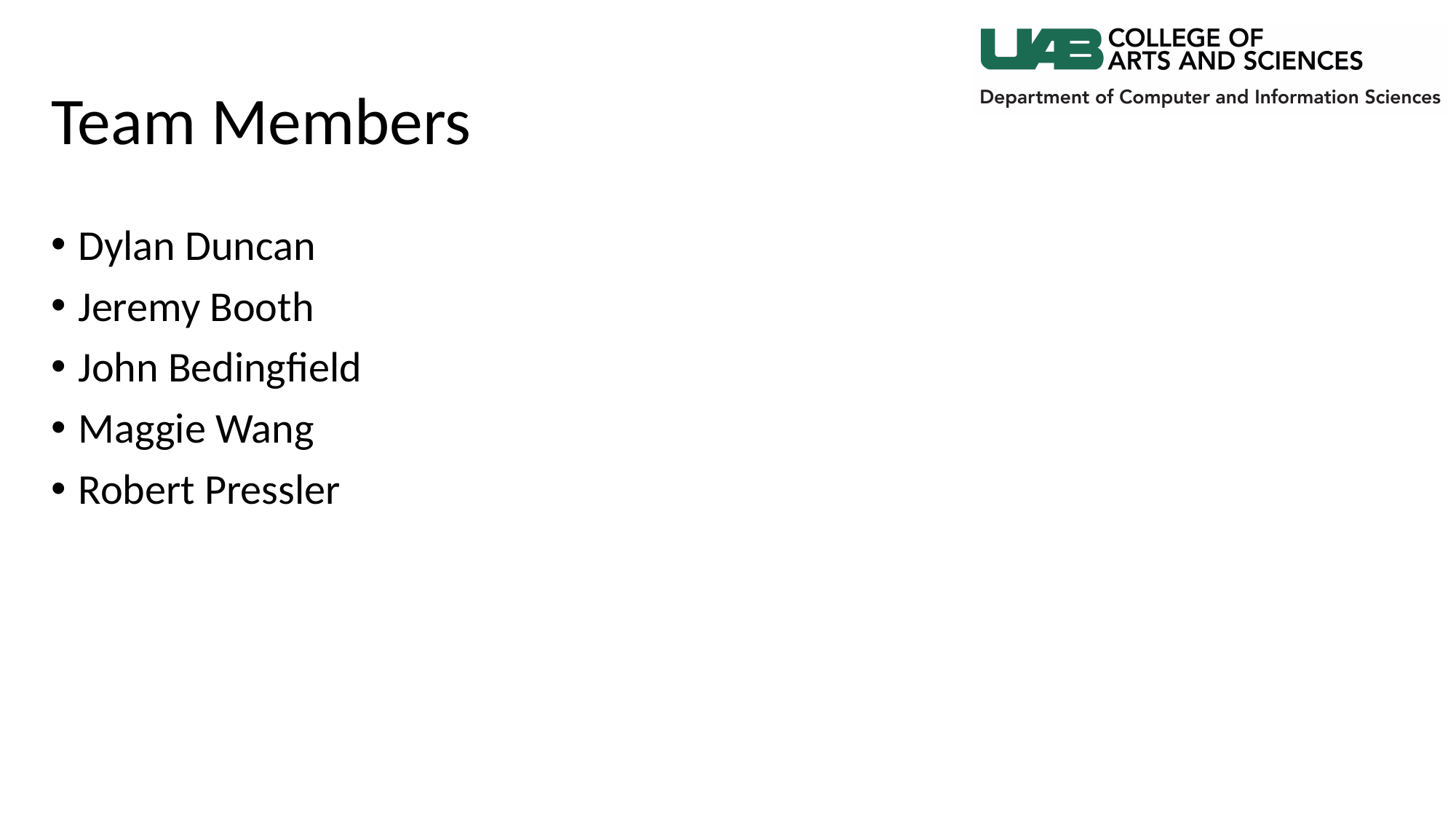

# Team Members
Dylan Duncan
Jeremy Booth
John Bedingfield
Maggie Wang
Robert Pressler